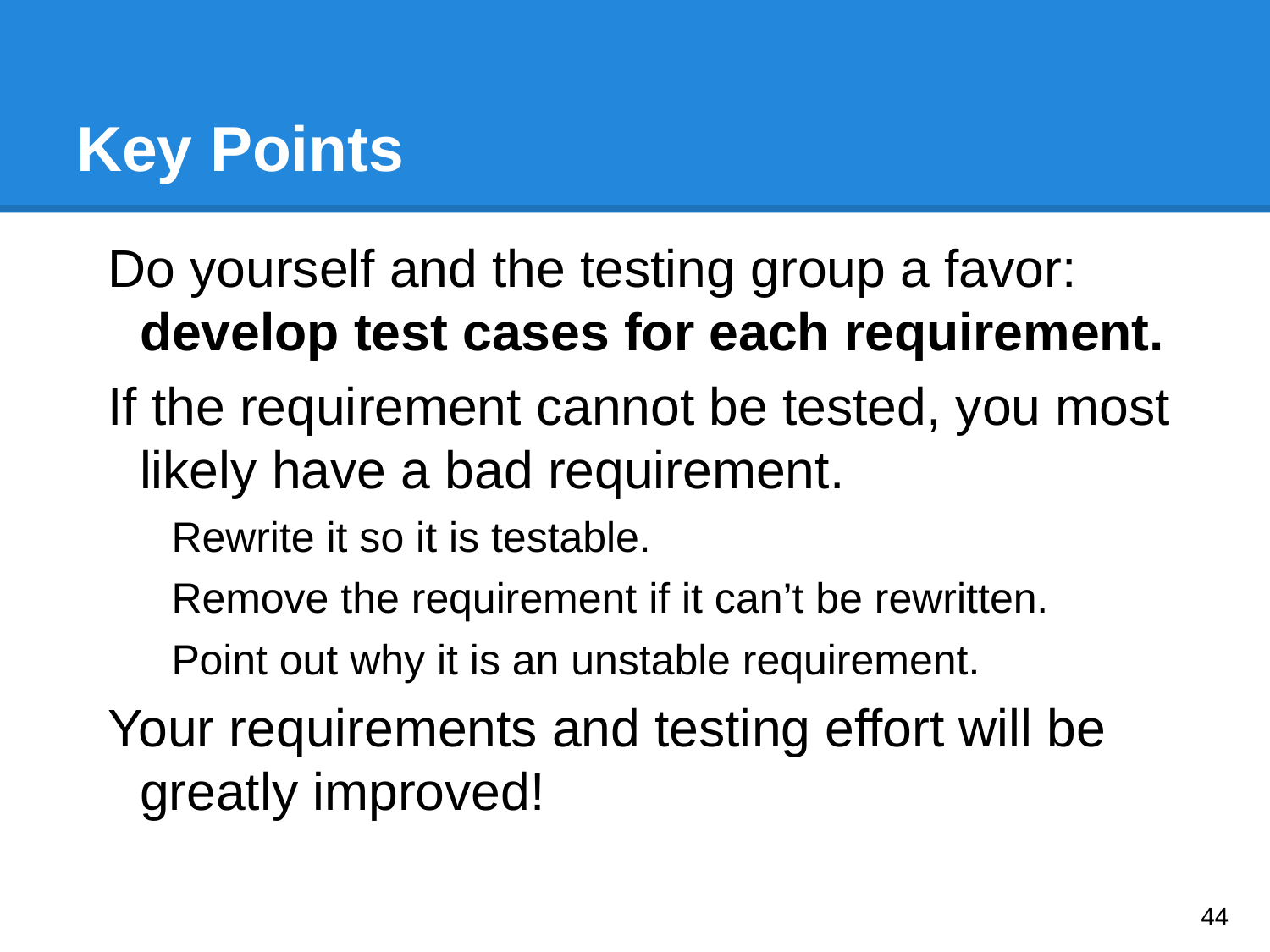

# Key Points
Do yourself and the testing group a favor: develop test cases for each requirement.
If the requirement cannot be tested, you most likely have a bad requirement.
Rewrite it so it is testable.
Remove the requirement if it can’t be rewritten.
Point out why it is an unstable requirement.
Your requirements and testing effort will be greatly improved!

44